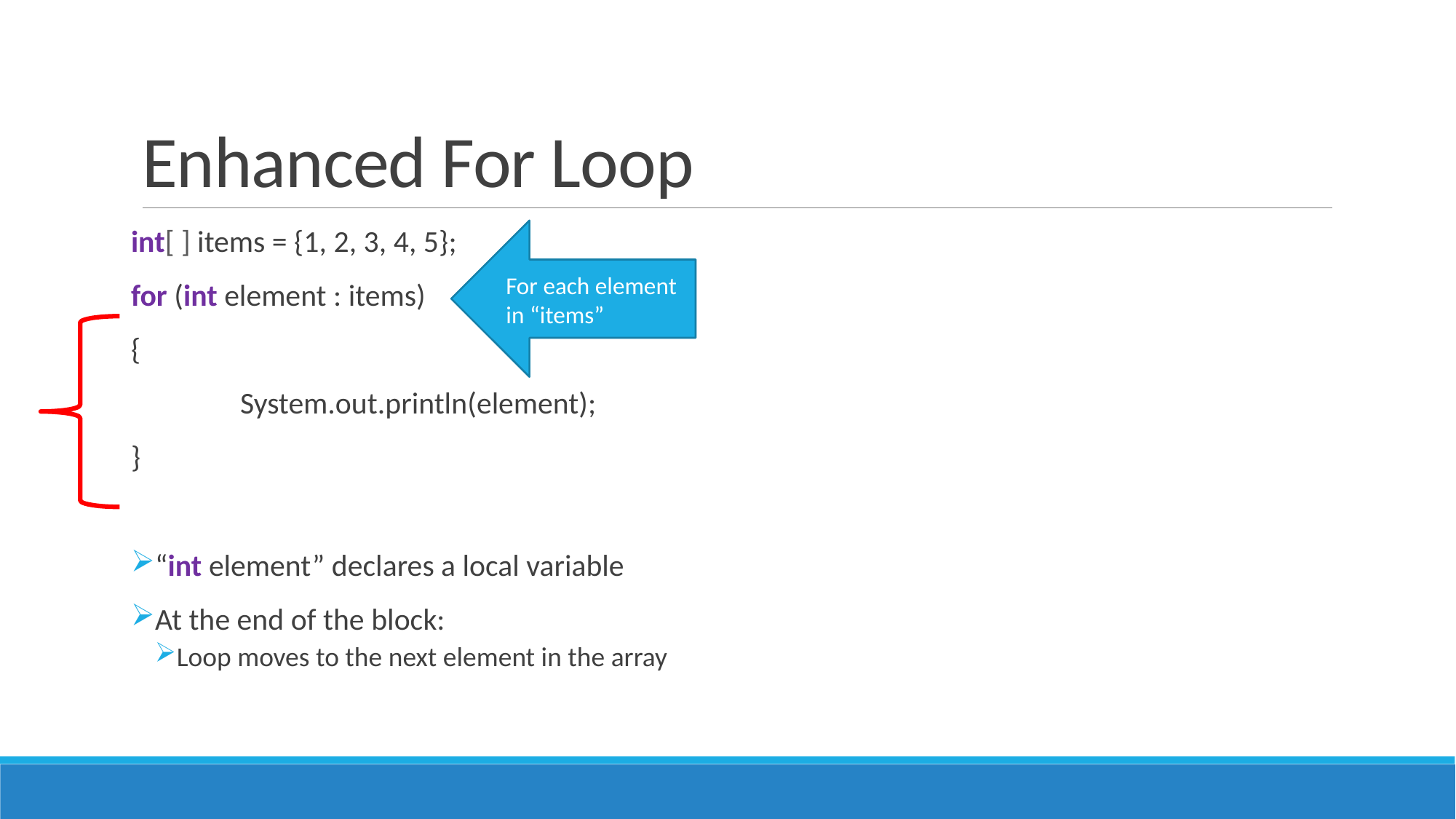

# Enhanced For Loop
int[ ] items = {1, 2, 3, 4, 5};
for (int element : items)
{
	System.out.println(element);
}

“int element” declares a local variable
At the end of the block:
Loop moves to the next element in the array

For each element in “items”